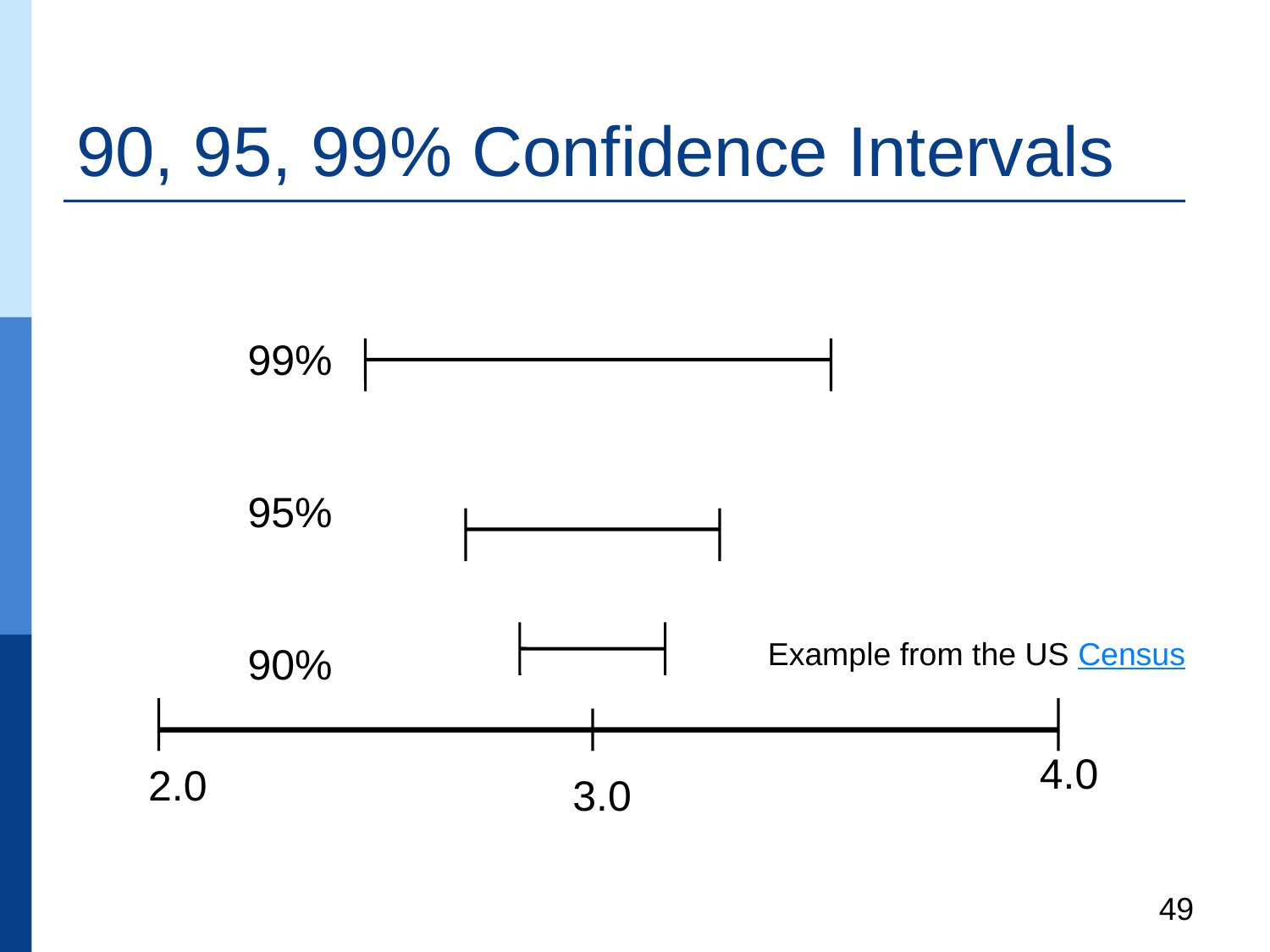

# 90, 95, 99% Confidence Intervals
99%

95%

90%

Example from the US Census

4.0
2.0
3.0
49